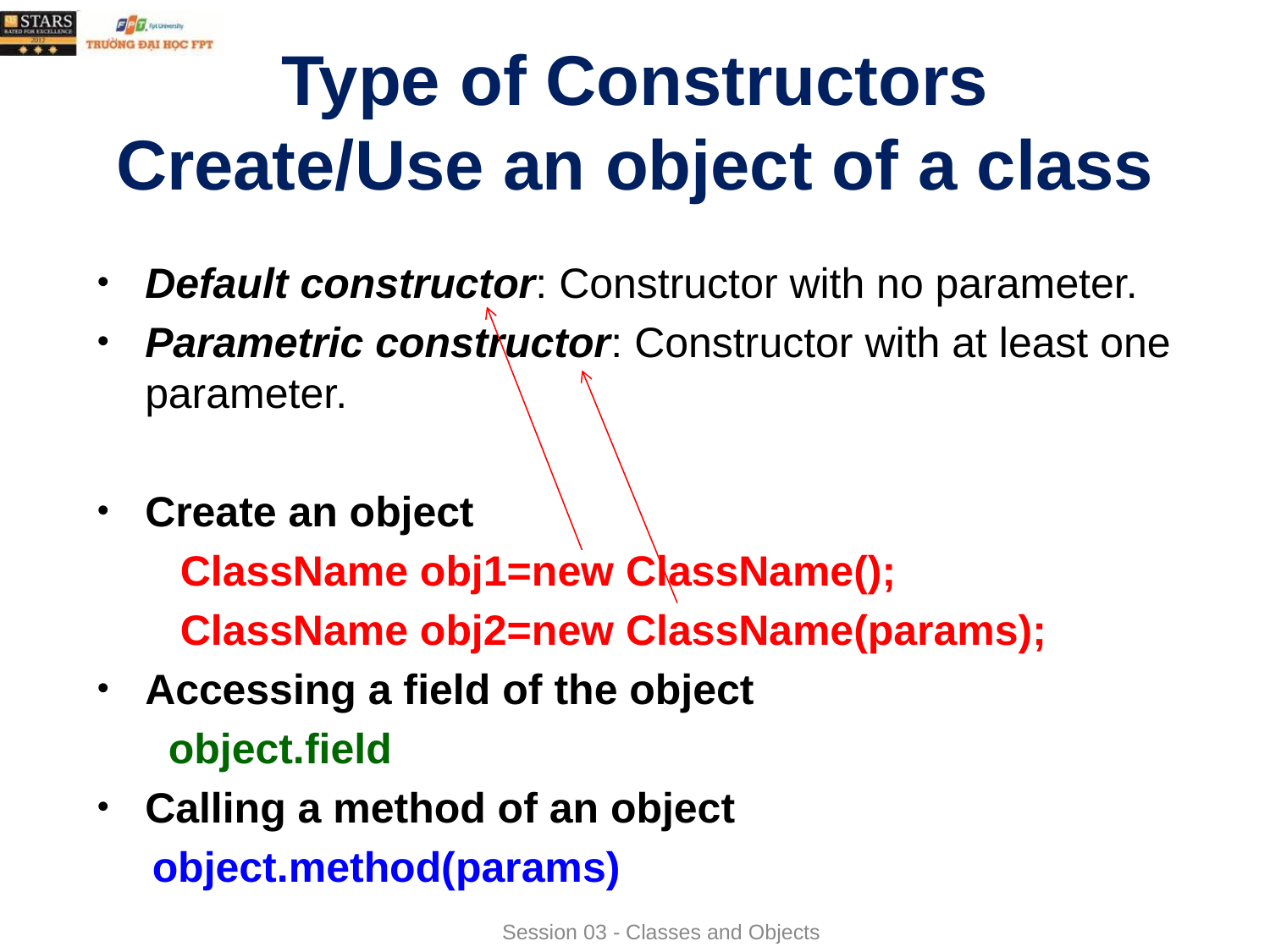

# Type of Constructors Create/Use an object of a class
Default constructor: Constructor with no parameter.
Parametric constructor: Constructor with at least one parameter.

Create an object
       ClassName obj1=new ClassName();
       ClassName obj2=new ClassName(params);
Accessing a field of the object
      object.field
Calling a method of an object
object.method(params)
Session 03 - Classes and Objects